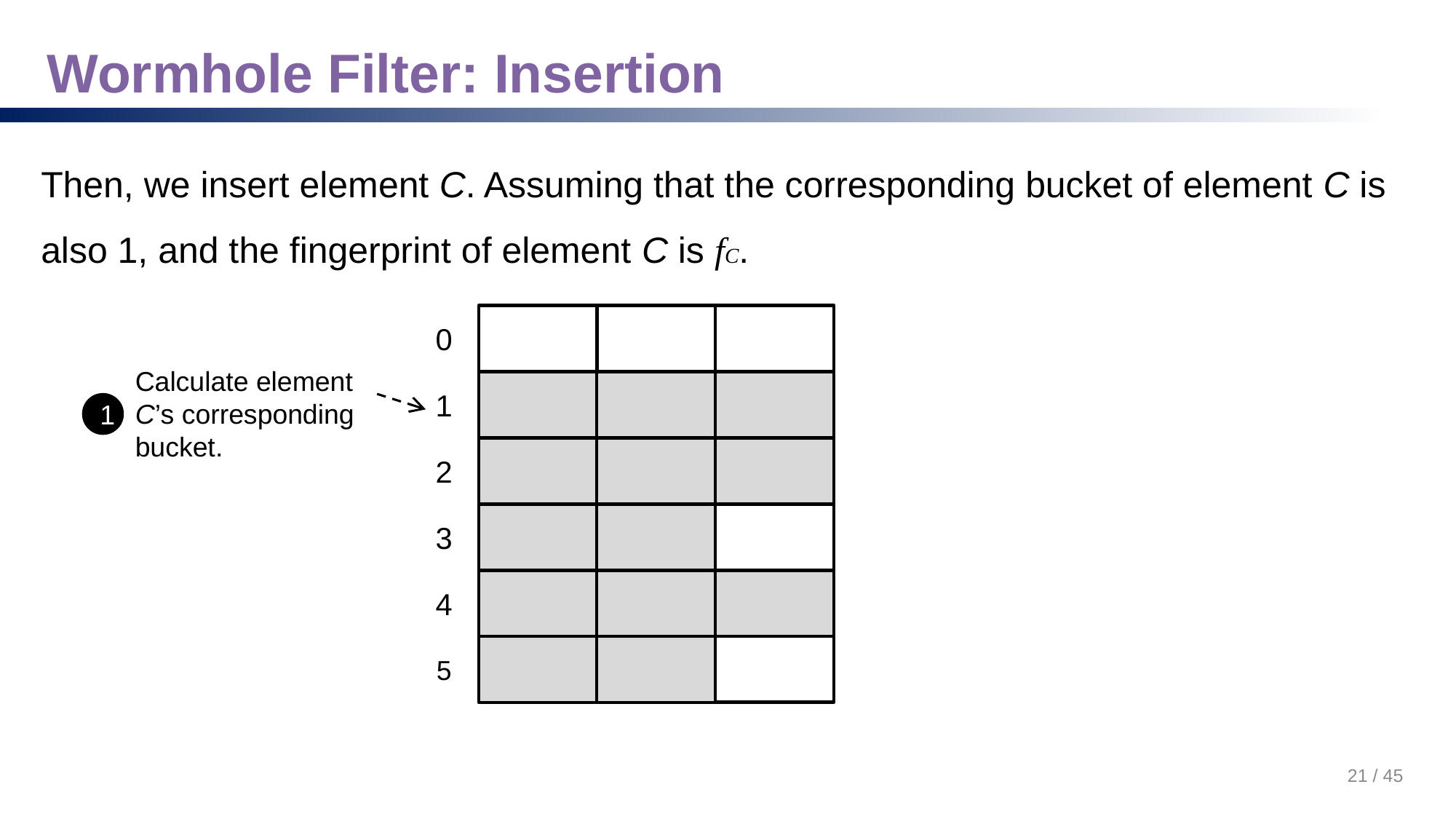

# Wormhole Filter: Insertion
Then, we insert element C. Assuming that the corresponding bucket of element C is also 1, and the fingerprint of element C is fC.

0
Calculate element C’s corresponding bucket.

1
1

2

3

4

5
21 / 45